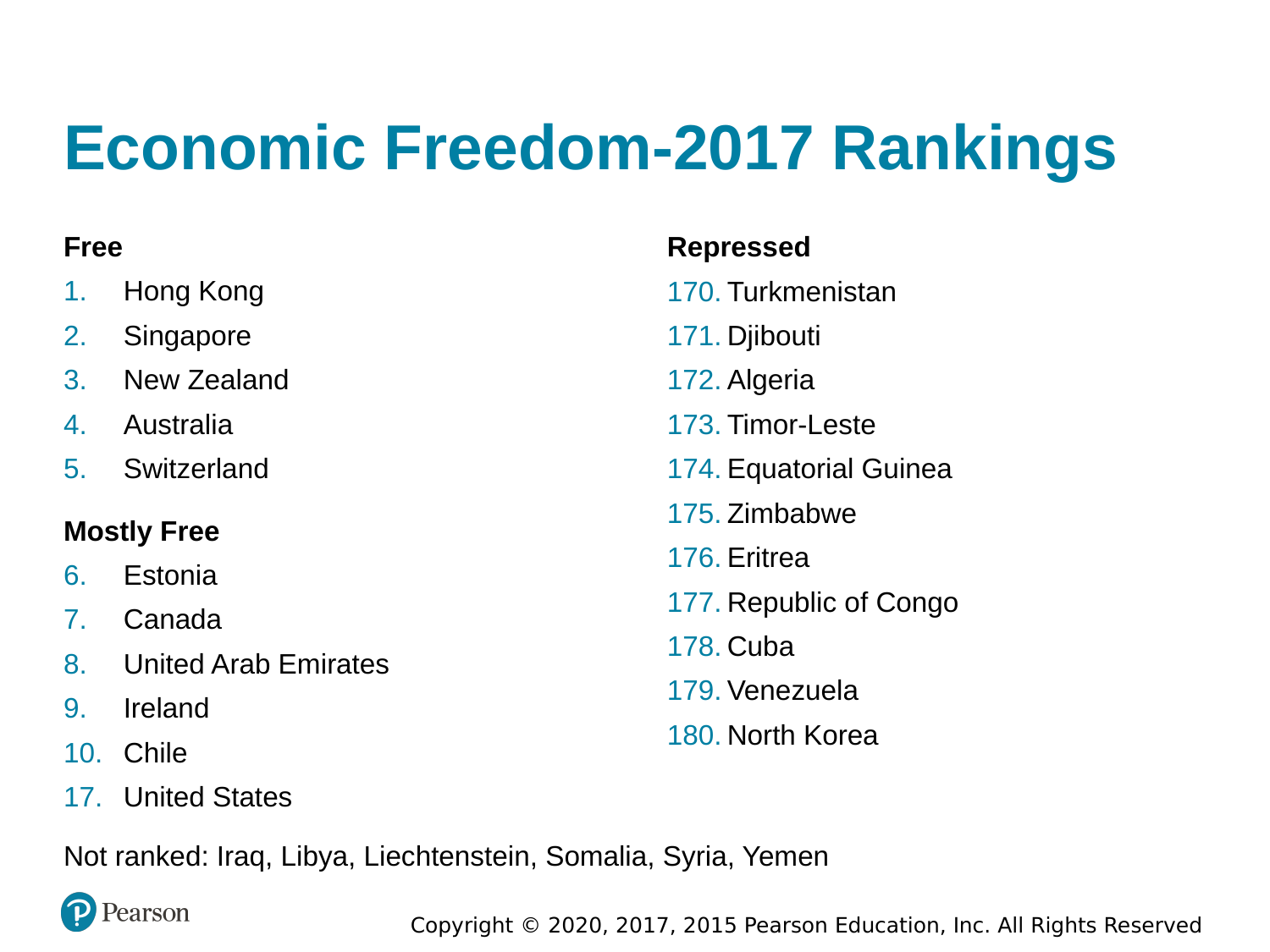

# Economic Freedom-2017 Rankings
Free
Hong Kong
Singapore
New Zealand
Australia
Switzerland
Repressed
Turkmenistan
Djibouti
Algeria
Timor-Leste
Equatorial Guinea
Zimbabwe
Eritrea
Republic of Congo
Cuba
Venezuela
North Korea
Mostly Free
Estonia
Canada
United Arab Emirates
Ireland
Chile
United States
Not ranked: Iraq, Libya, Liechtenstein, Somalia, Syria, Yemen